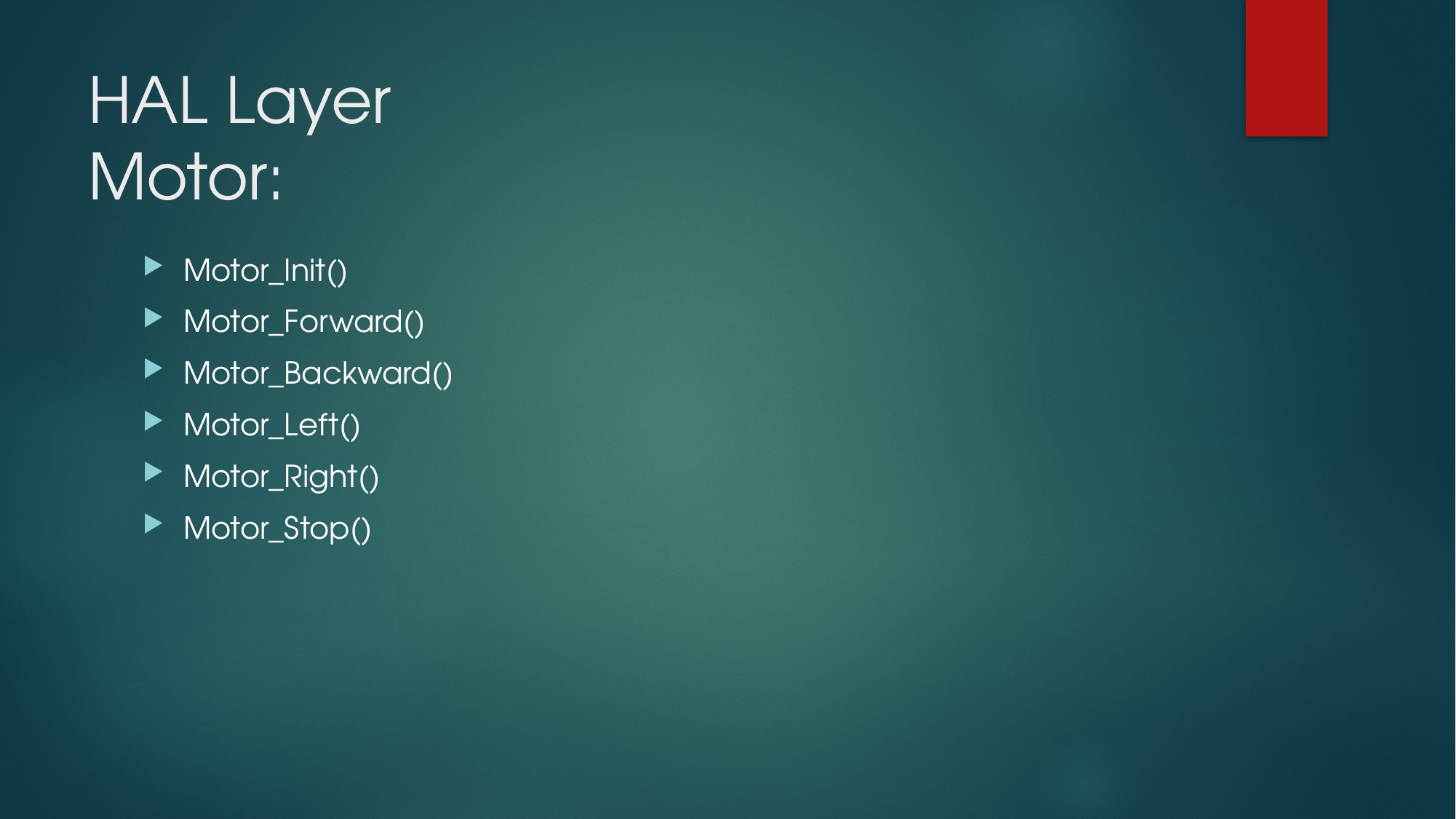

# HAL Layer Motor:
Motor_Init()
Motor_Forward()
Motor_Backward()
Motor_Left()
Motor_Right()
Motor_Stop()